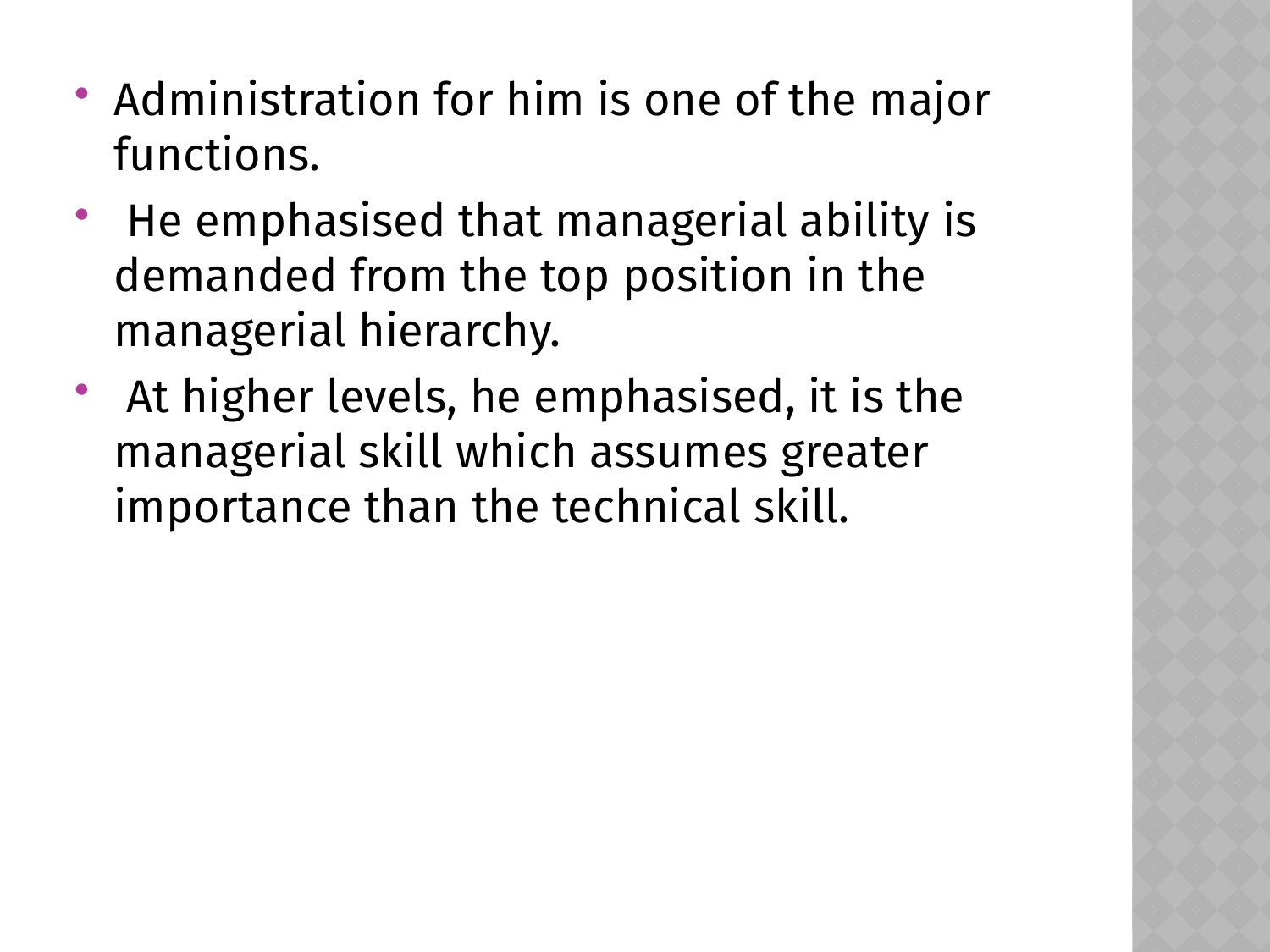

Administration for him is one of the major functions.
 He emphasised that managerial ability is demanded from the top position in the managerial hierarchy.
 At higher levels, he emphasised, it is the managerial skill which assumes greater importance than the technical skill.